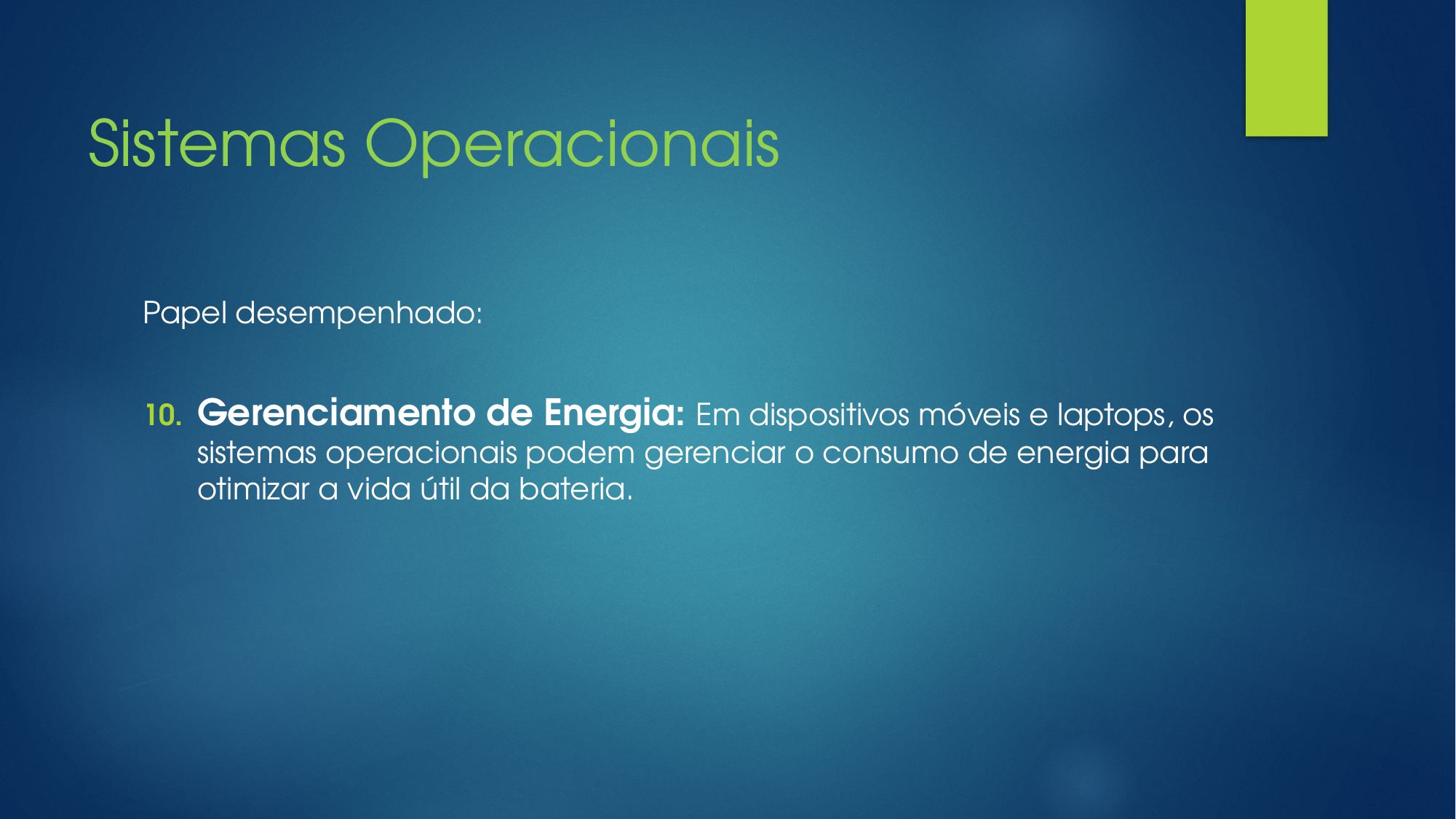

# Sistemas Operacionais
Papel desempenhado:

Gerenciamento de Energia: Em dispositivos móveis e laptops, os sistemas operacionais podem gerenciar o consumo de energia para otimizar a vida útil da bateria.